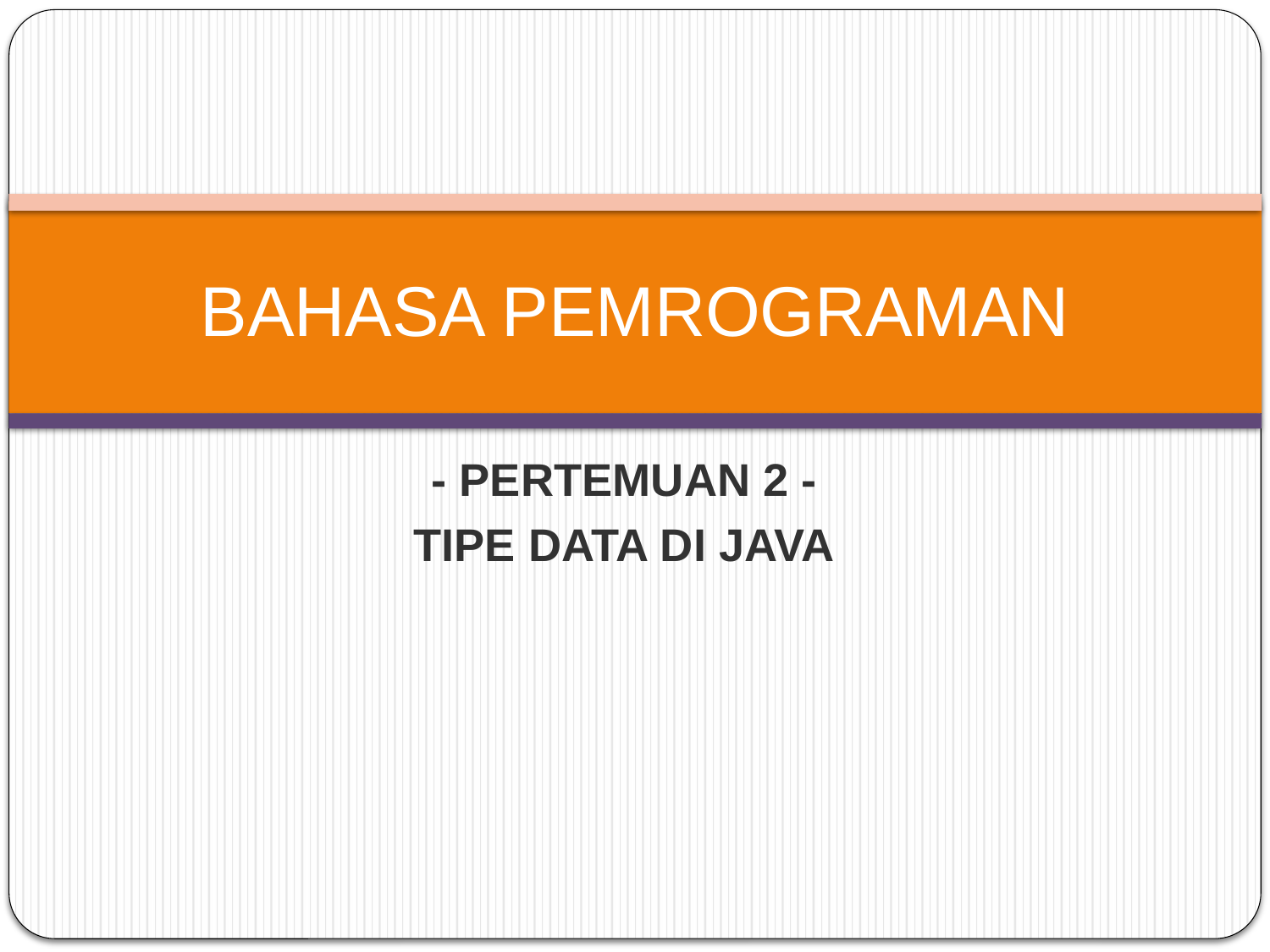

# BAHASA PEMROGRAMAN
- PERTEMUAN 2 -
TIPE DATA DI JAVA